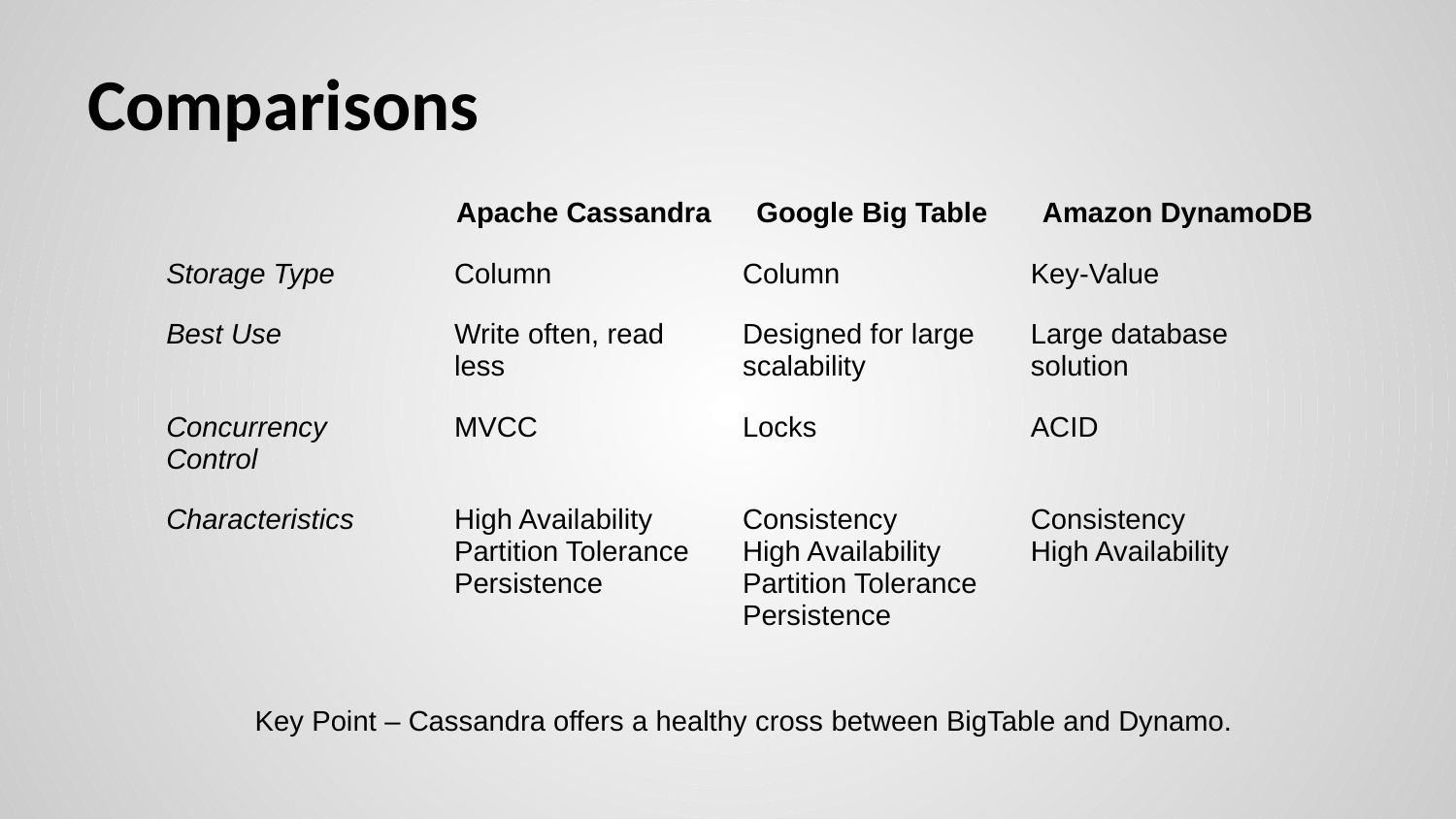

# Comparisons
|  | Apache Cassandra | Google Big Table | Amazon DynamoDB |
| --- | --- | --- | --- |
| Storage Type | Column | Column | Key-Value |
| Best Use | Write often, read less | Designed for large scalability | Large database solution |
| Concurrency Control | MVCC | Locks | ACID |
| Characteristics | High Availability Partition Tolerance Persistence | Consistency High Availability Partition Tolerance Persistence | Consistency High Availability |
Key Point – Cassandra offers a healthy cross between BigTable and Dynamo.